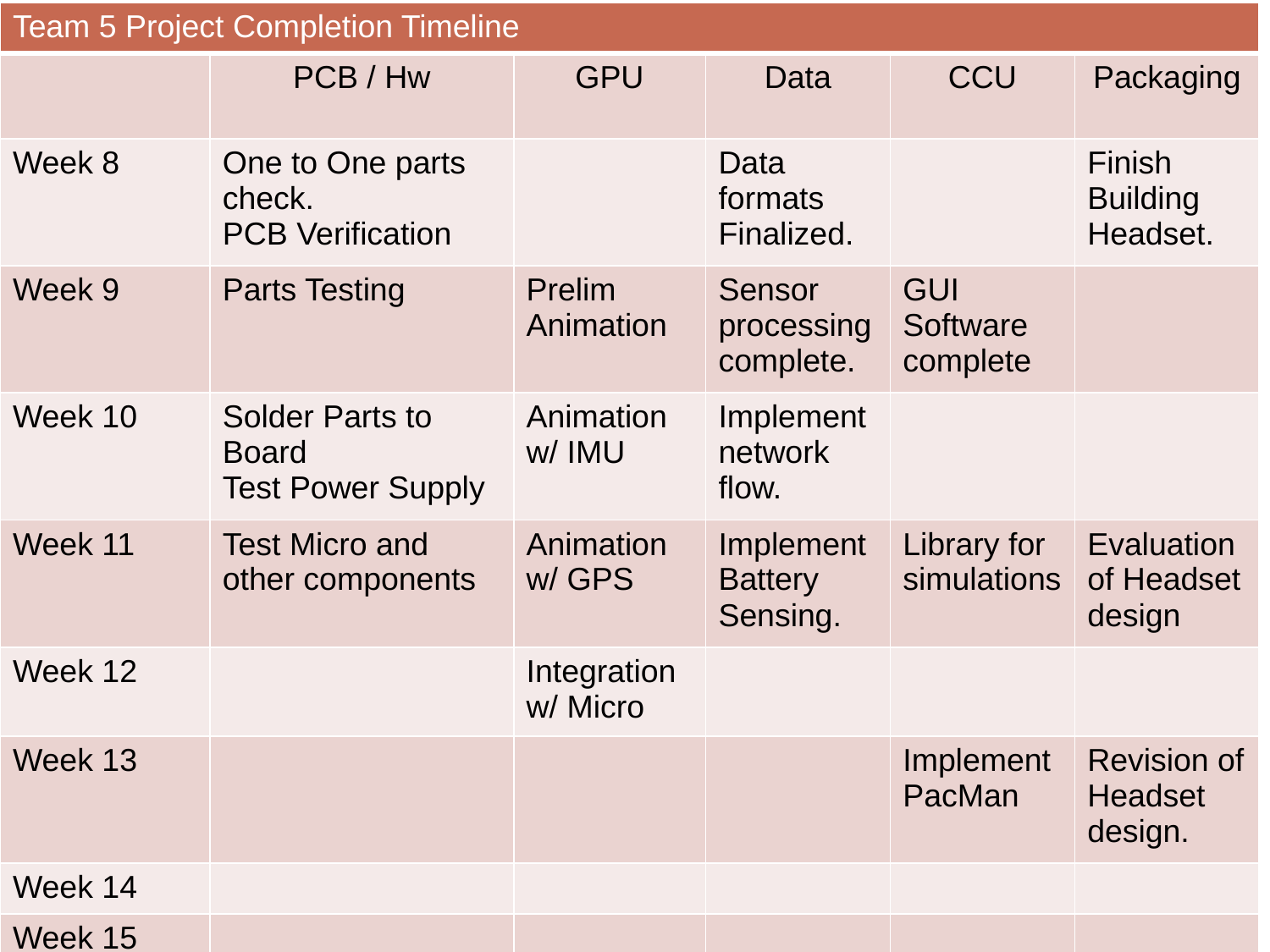

| Team 5 Project Completion Timeline |  |  |  |  |  |
| --- | --- | --- | --- | --- | --- |
|  | PCB / Hw | GPU | Data | CCU | Packaging |
| Week 8 | One to One parts check. PCB Verification |  | Data formats Finalized. |  | Finish Building Headset. |
| Week 9 | Parts Testing | Prelim Animation | Sensor processing complete. | GUI Software complete |  |
| Week 10 | Solder Parts to Board Test Power Supply | Animation w/ IMU | Implement network flow. |  |  |
| Week 11 | Test Micro and other components | Animation w/ GPS | Implement Battery Sensing. | Library for simulations | Evaluation of Headset design |
| Week 12 |  | Integration w/ Micro |  |  |  |
| Week 13 |  |  |  | Implement PacMan | Revision of Headset design. |
| Week 14 |  |  |  |  |  |
| Week 15 |  |  |  |  |  |